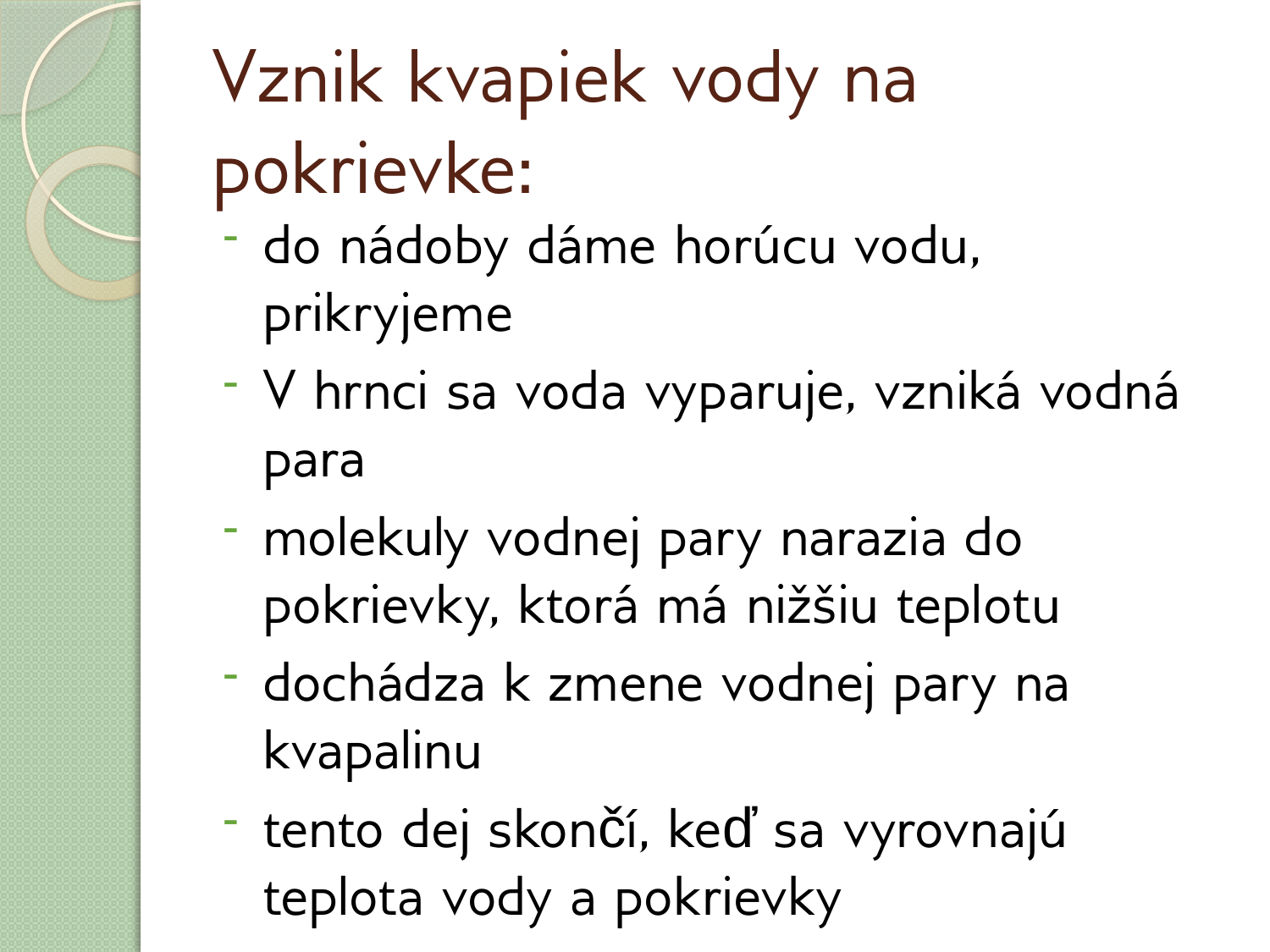

# Vznik kvapiek vody na pokrievke:
do nádoby dáme horúcu vodu, prikryjeme
V hrnci sa voda vyparuje, vzniká vodná para
molekuly vodnej pary narazia do pokrievky, ktorá má nižšiu teplotu
dochádza k zmene vodnej pary na kvapalinu
tento dej skončí, keď sa vyrovnajú teplota vody a pokrievky